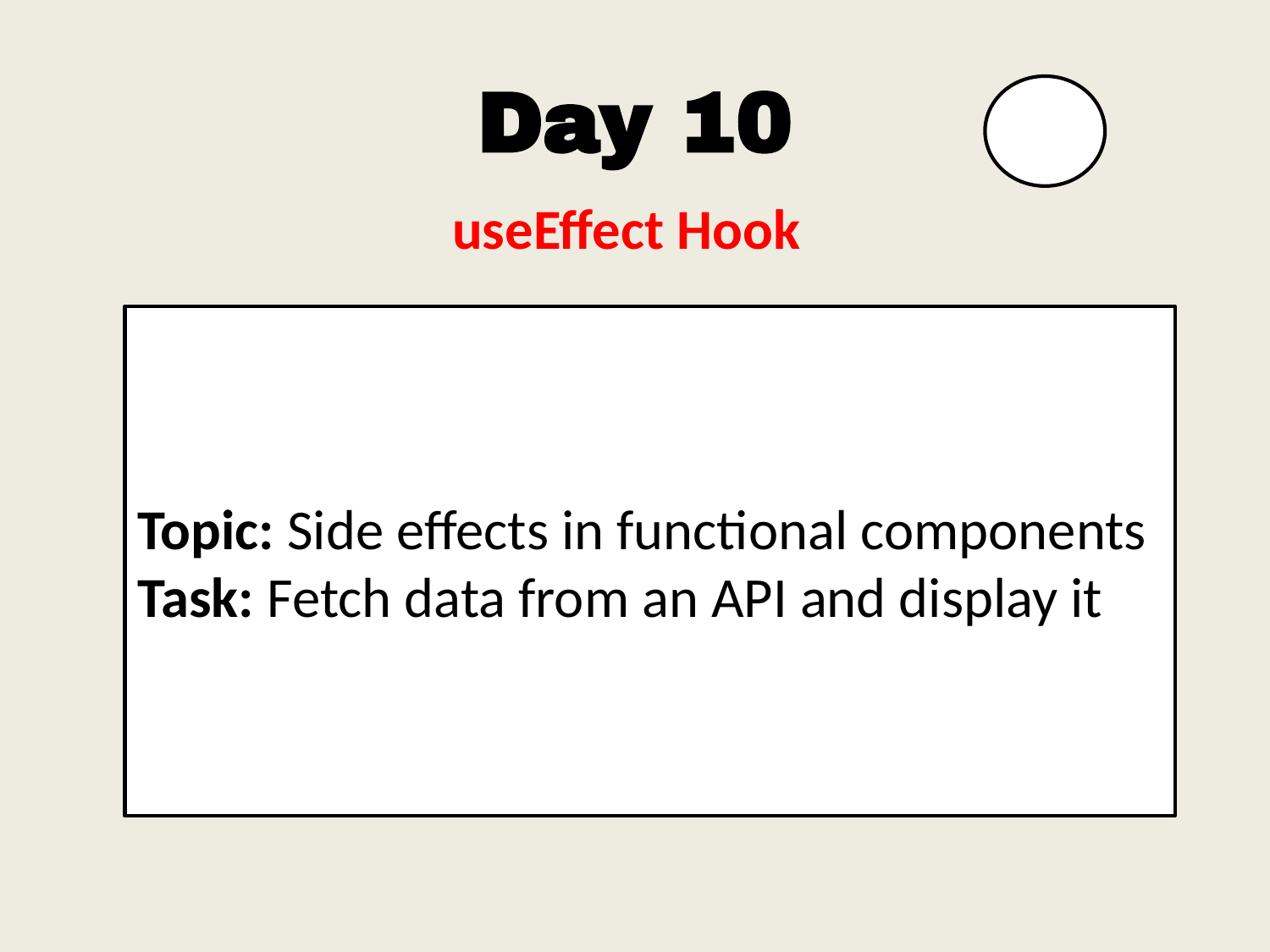

# Day 10

useEffect Hook
Topic: Side effects in functional components
Task: Fetch data from an API and display it